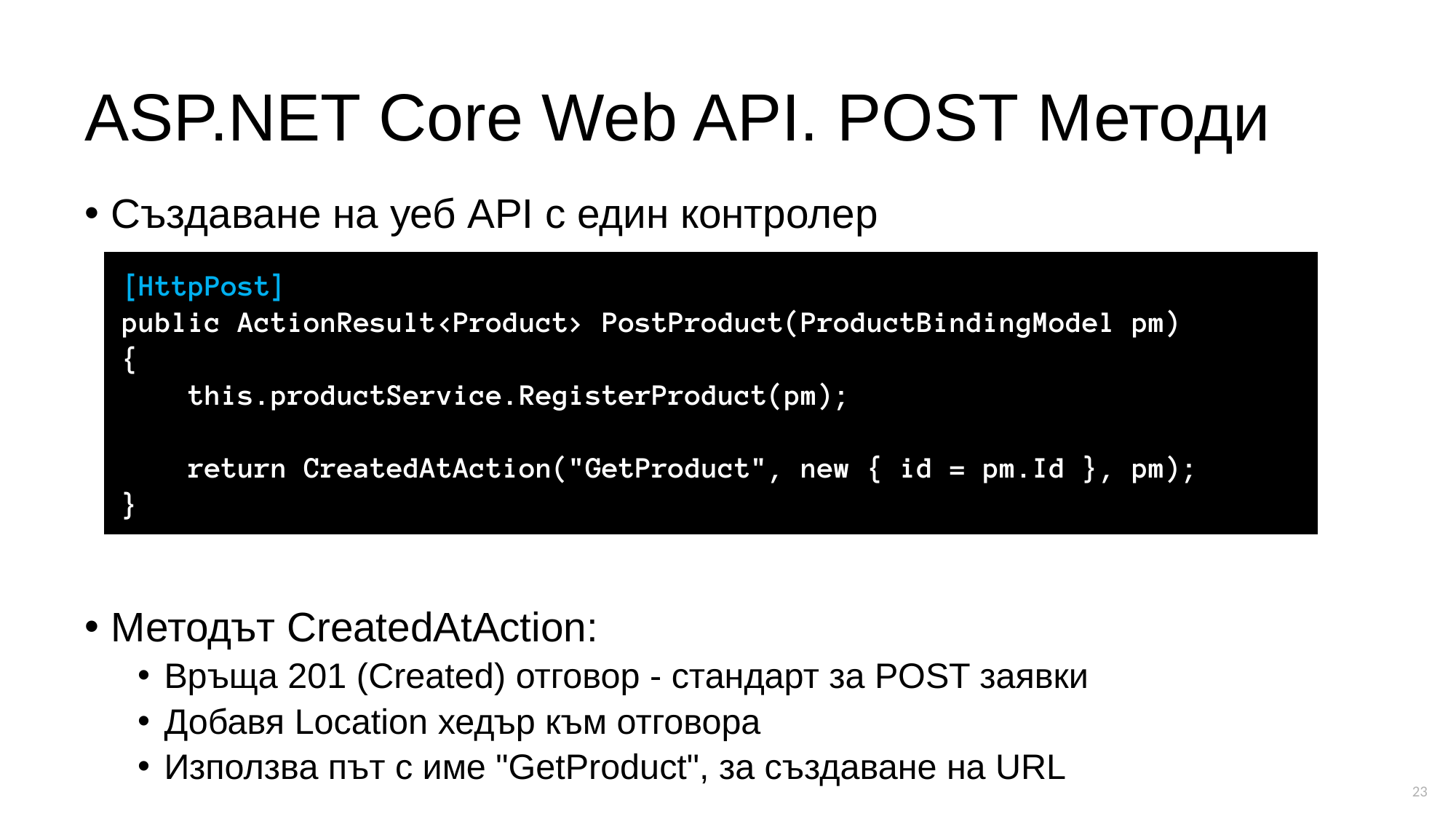

# ASP.NET Core Web API. POST Методи
Създаване на уеб API с един контролер

Методът CreatedAtAction:
Връща 201 (Created) отговор - стандарт за POST заявки
Добавя Location хедър към отговора
Използва път с име "GetProduct", за създаване на URL
[HttpPost]
public ActionResult<Product> PostProduct(ProductBindingModel pm)
{
    this.productService.RegisterProduct(pm);

    return CreatedAtAction("GetProduct", new { id = pm.Id }, pm);
}
23